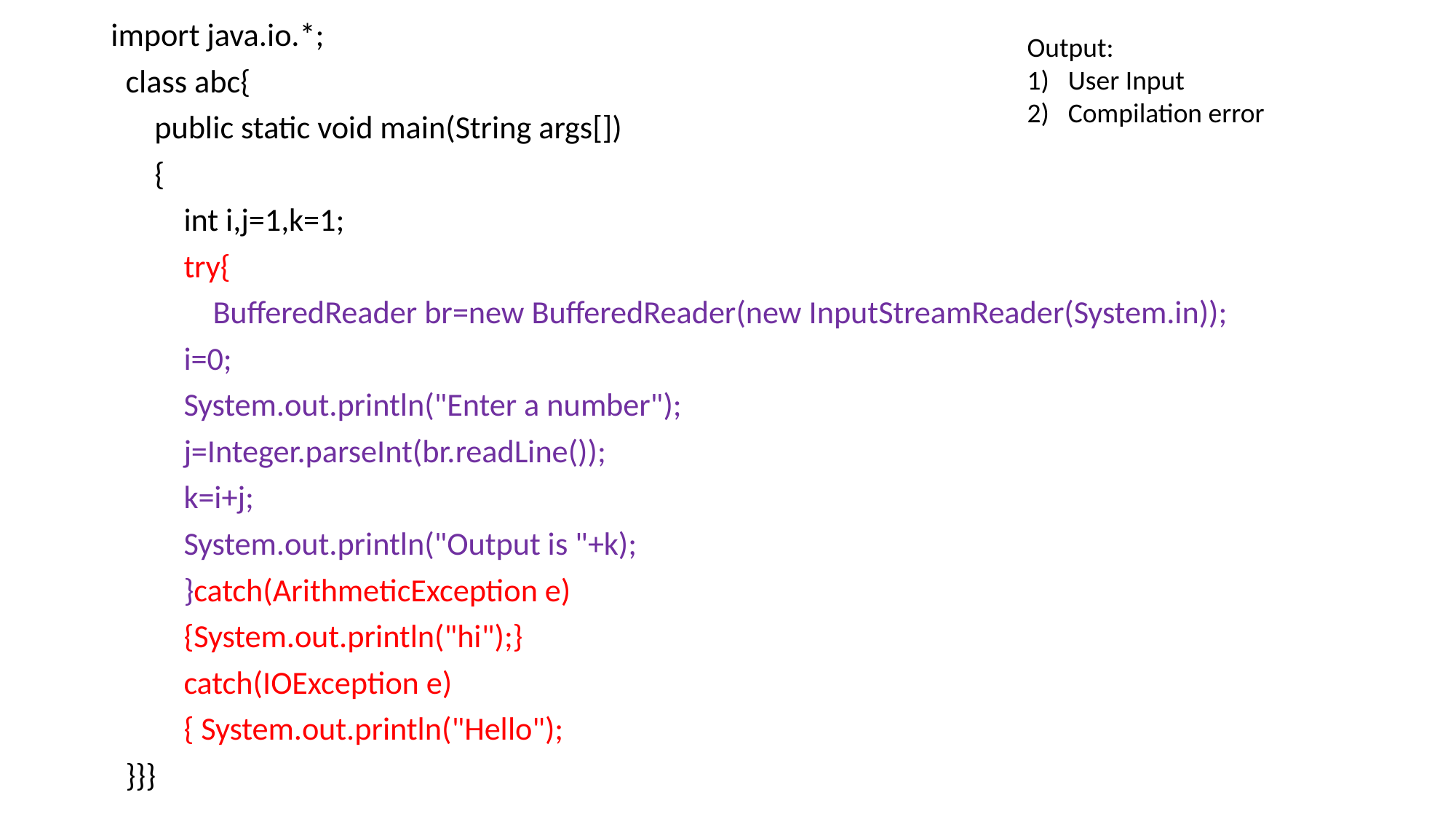

import java.io.*;
  class abc{
      public static void main(String args[])
      {
          int i,j=1,k=1;
          try{
              BufferedReader br=new BufferedReader(new InputStreamReader(System.in));
          i=0;
          System.out.println("Enter a number");
          j=Integer.parseInt(br.readLine());
          k=i+j;
          System.out.println("Output is "+k);
          }catch(ArithmeticException e)
          {System.out.println("hi");}
          catch(IOException e)
          { System.out.println("Hello");
  }}}
Output:
User Input
Compilation error